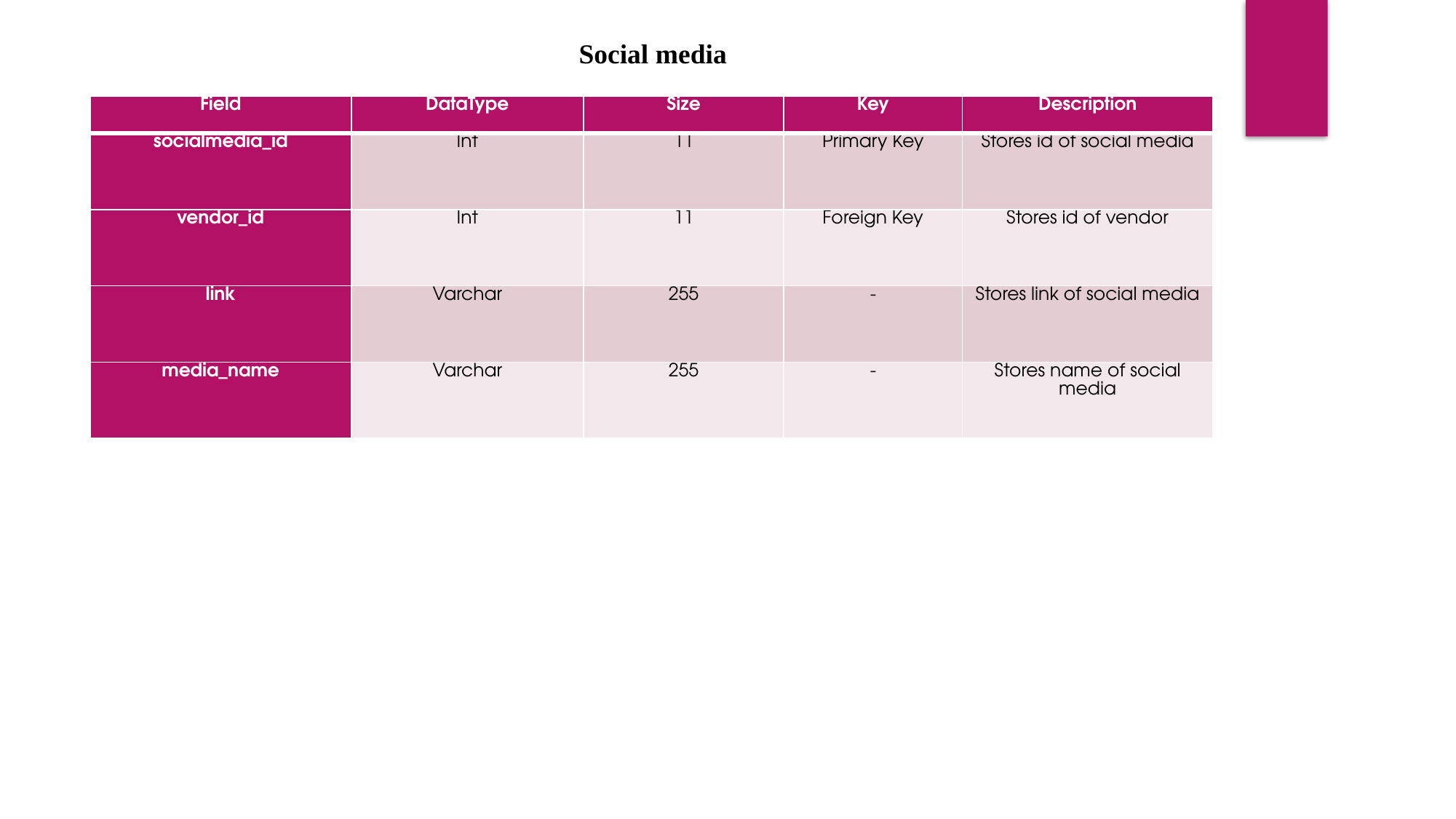

Social media
| Field | DataType | Size | Key | Description |
| --- | --- | --- | --- | --- |
| socialmedia\_id | Int | 11 | Primary Key | Stores id of social media |
| vendor\_id | Int | 11 | Foreign Key | Stores id of vendor |
| link | Varchar | 255 | - | Stores link of social media |
| media\_name | Varchar | 255 | - | Stores name of social media |